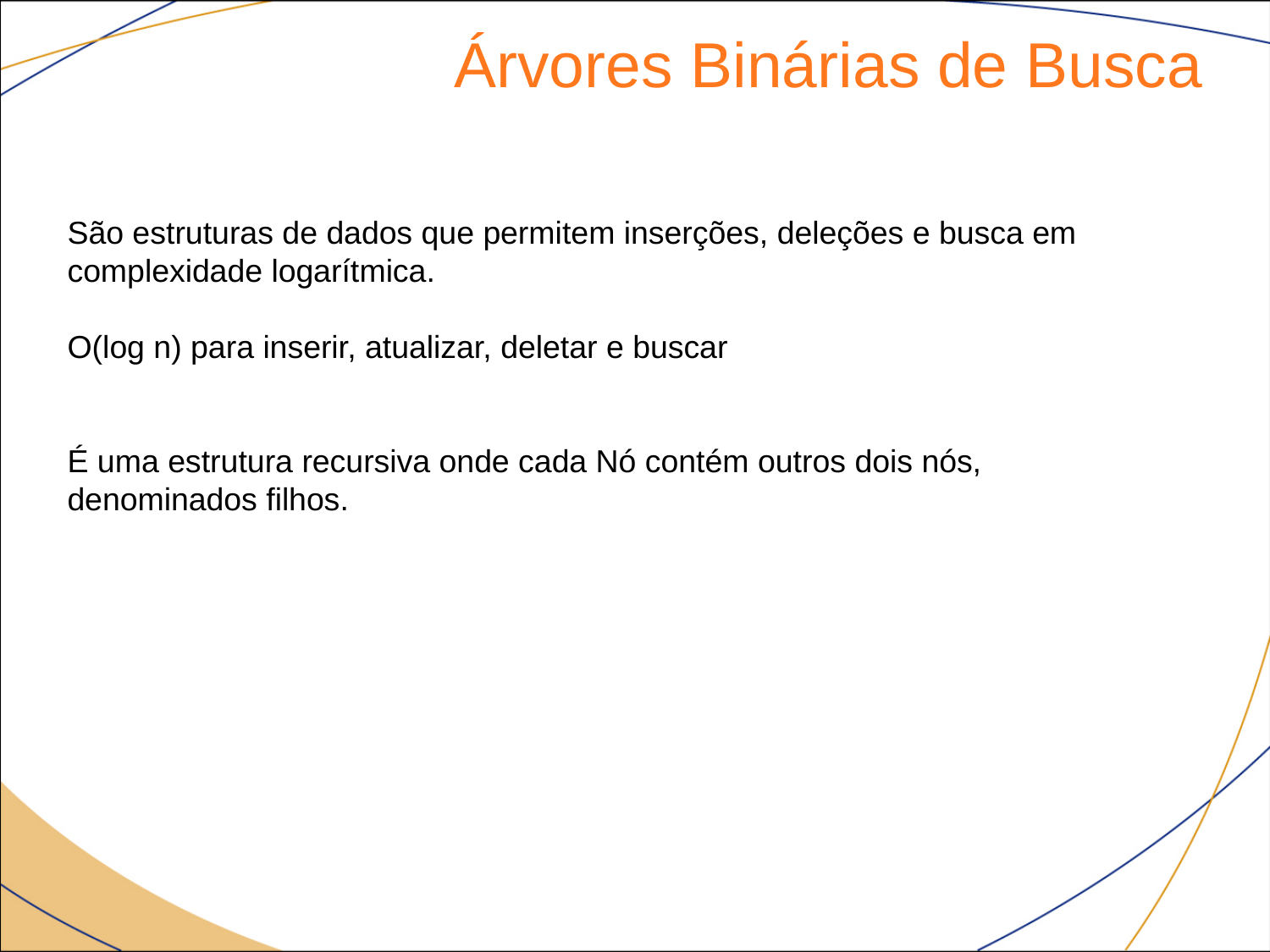

Árvores Binárias de Busca
São estruturas de dados que permitem inserções, deleções e busca em complexidade logarítmica.

O(log n) para inserir, atualizar, deletar e buscar

É uma estrutura recursiva onde cada Nó contém outros dois nós, denominados filhos.